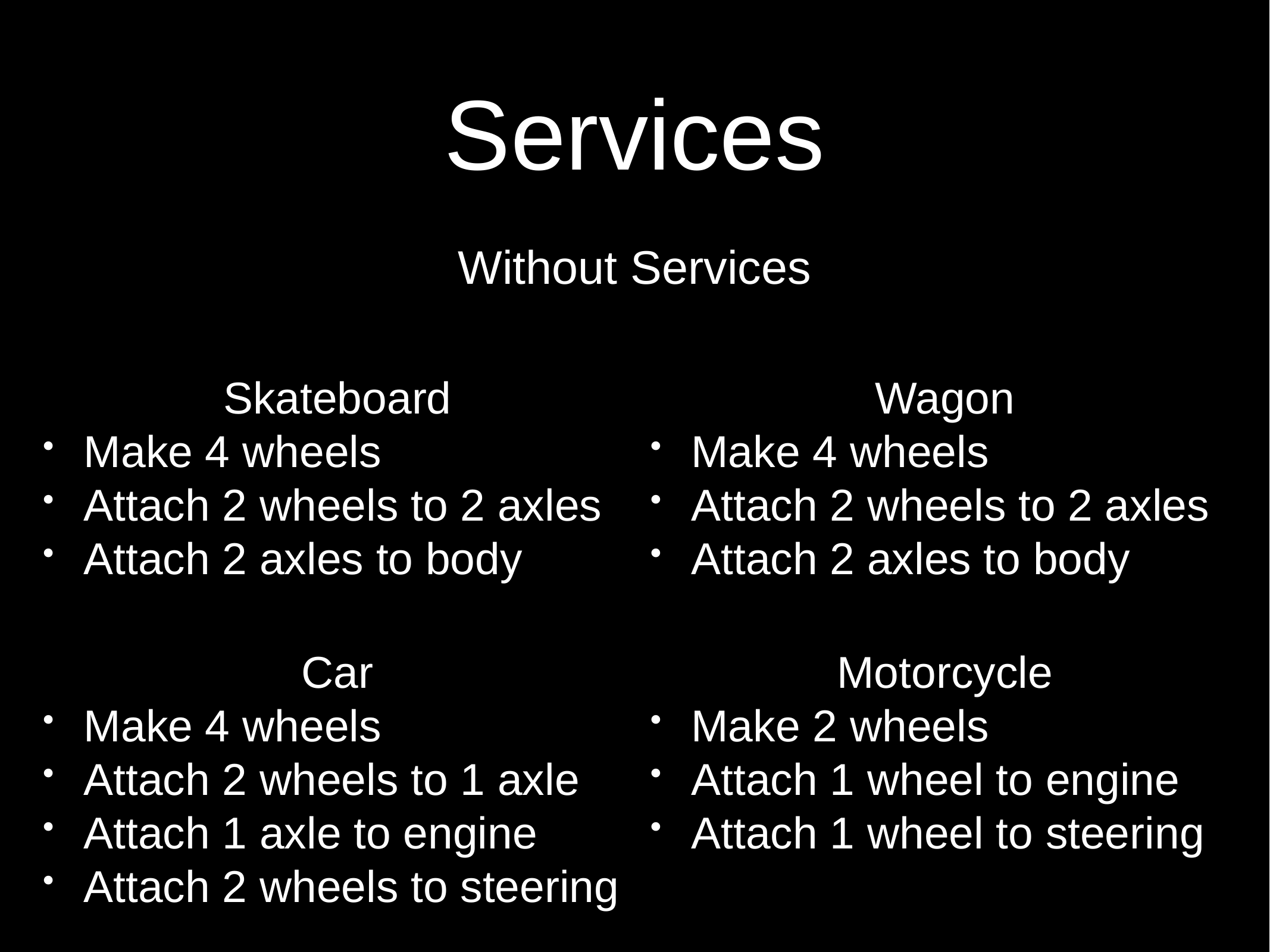

# Services
Without Services
Skateboard
Make 4 wheels
Attach 2 wheels to 2 axles
Attach 2 axles to body
Wagon
Make 4 wheels
Attach 2 wheels to 2 axles
Attach 2 axles to body
Car
Make 4 wheels
Attach 2 wheels to 1 axle
Attach 1 axle to engine
Attach 2 wheels to steering
Motorcycle
Make 2 wheels
Attach 1 wheel to engine
Attach 1 wheel to steering